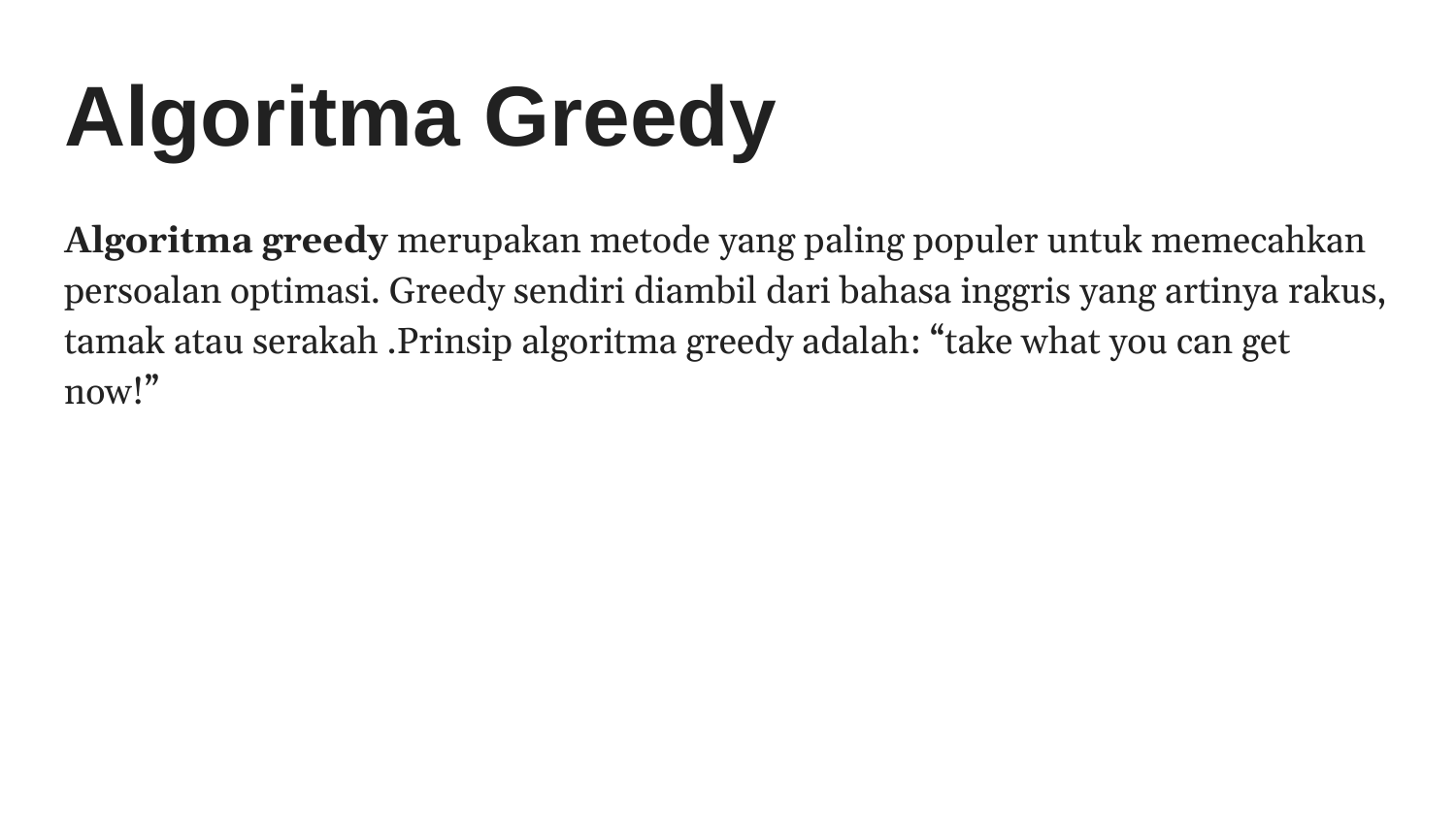

# Algoritma Greedy
Algoritma greedy merupakan metode yang paling populer untuk memecahkan persoalan optimasi. Greedy sendiri diambil dari bahasa inggris yang artinya rakus, tamak atau serakah .Prinsip algoritma greedy adalah: “take what you can get now!”